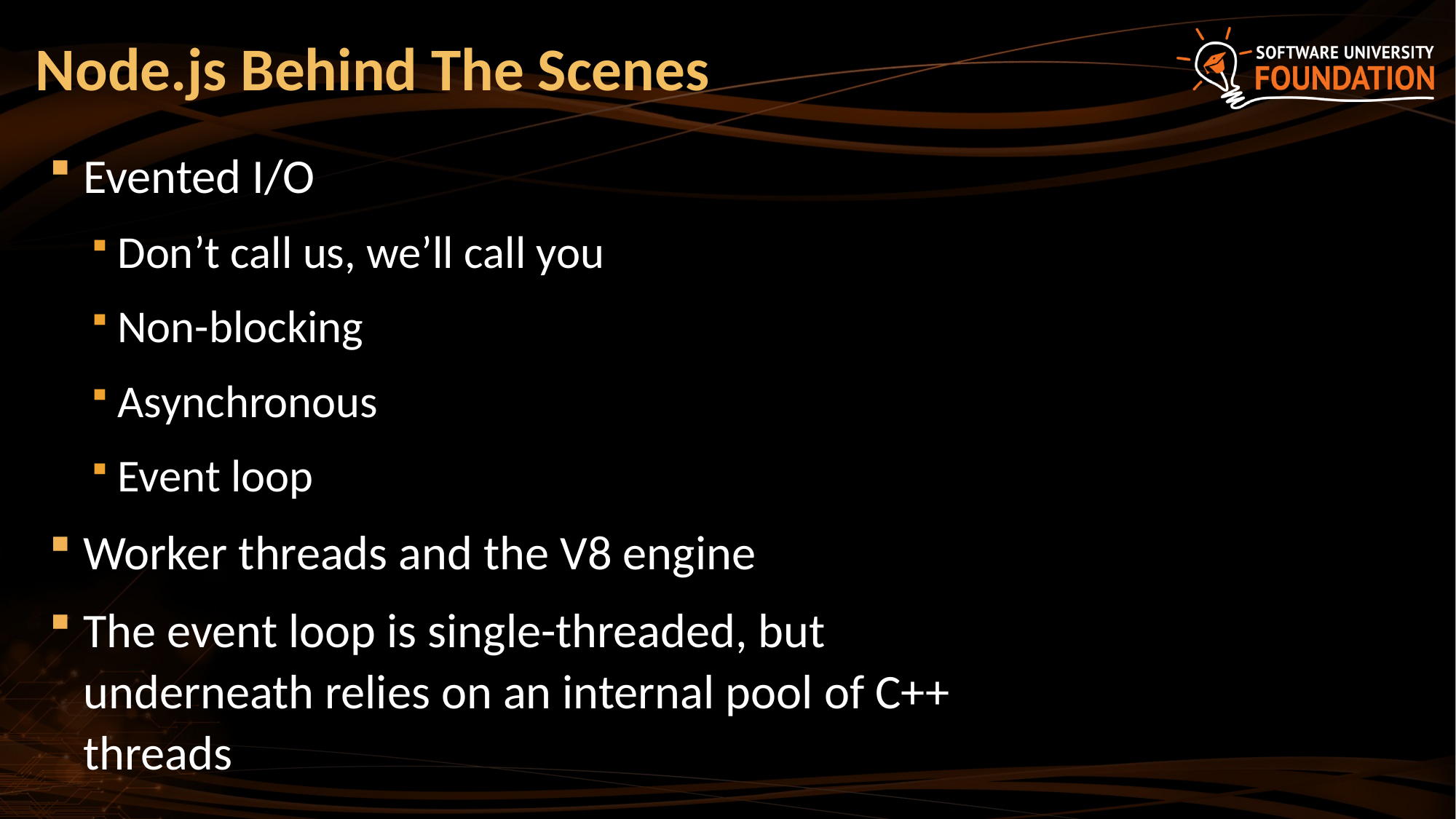

# Node.js Behind The Scenes
Evented I/O
Don’t call us, we’ll call you
Non-blocking
Asynchronous
Event loop
Worker threads and the V8 engine
The event loop is single-threaded, but underneath relies on an internal pool of C++ threads